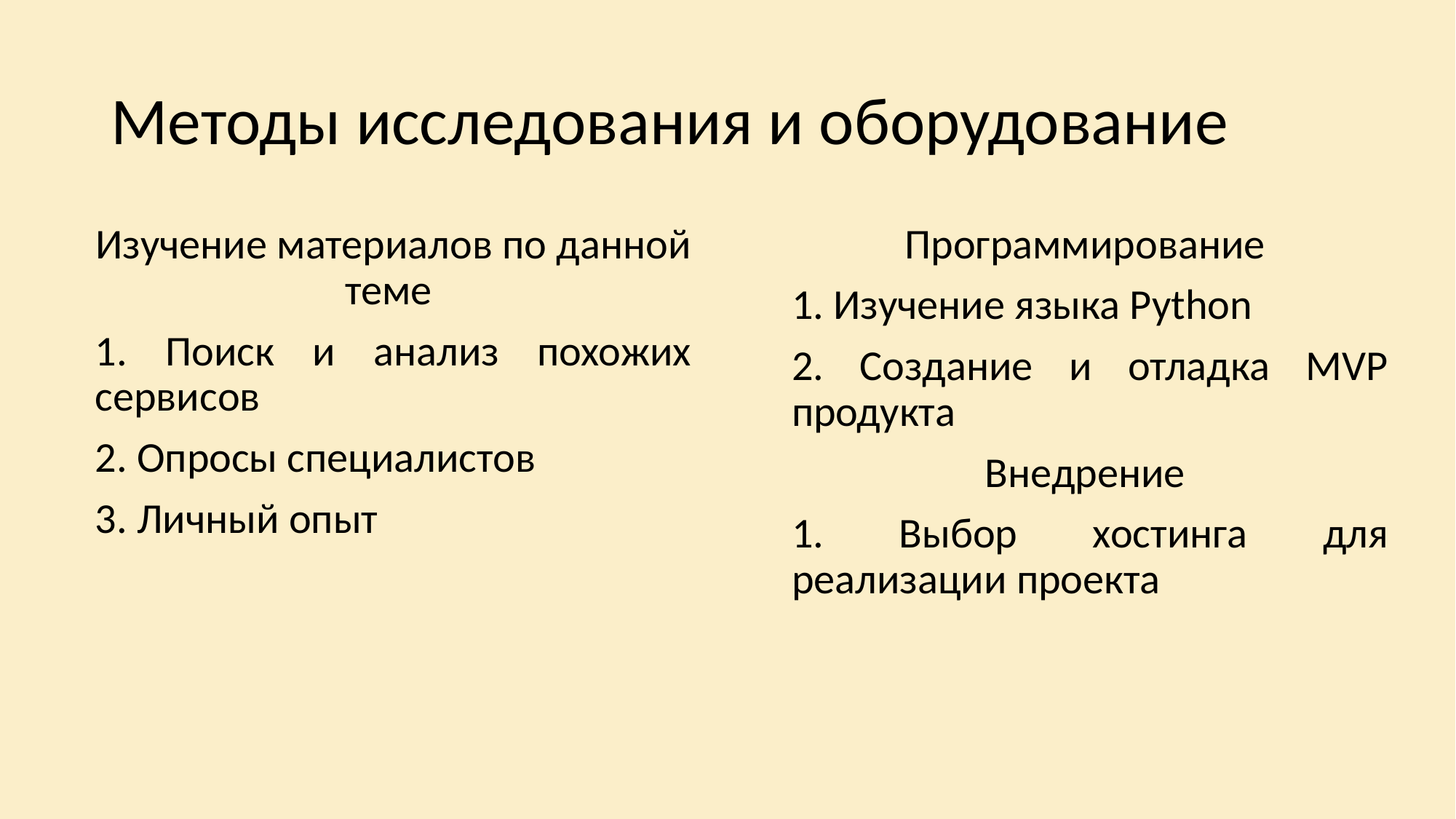

# Методы исследования и оборудование
Программирование
1. Изучение языка Python
2. Создание и отладка MVP продукта
Внедрение
1. Выбор хостинга для реализации проекта

Изучение материалов по данной теме
1. Поиск и анализ похожих сервисов
2. Опросы специалистов
3. Личный опыт